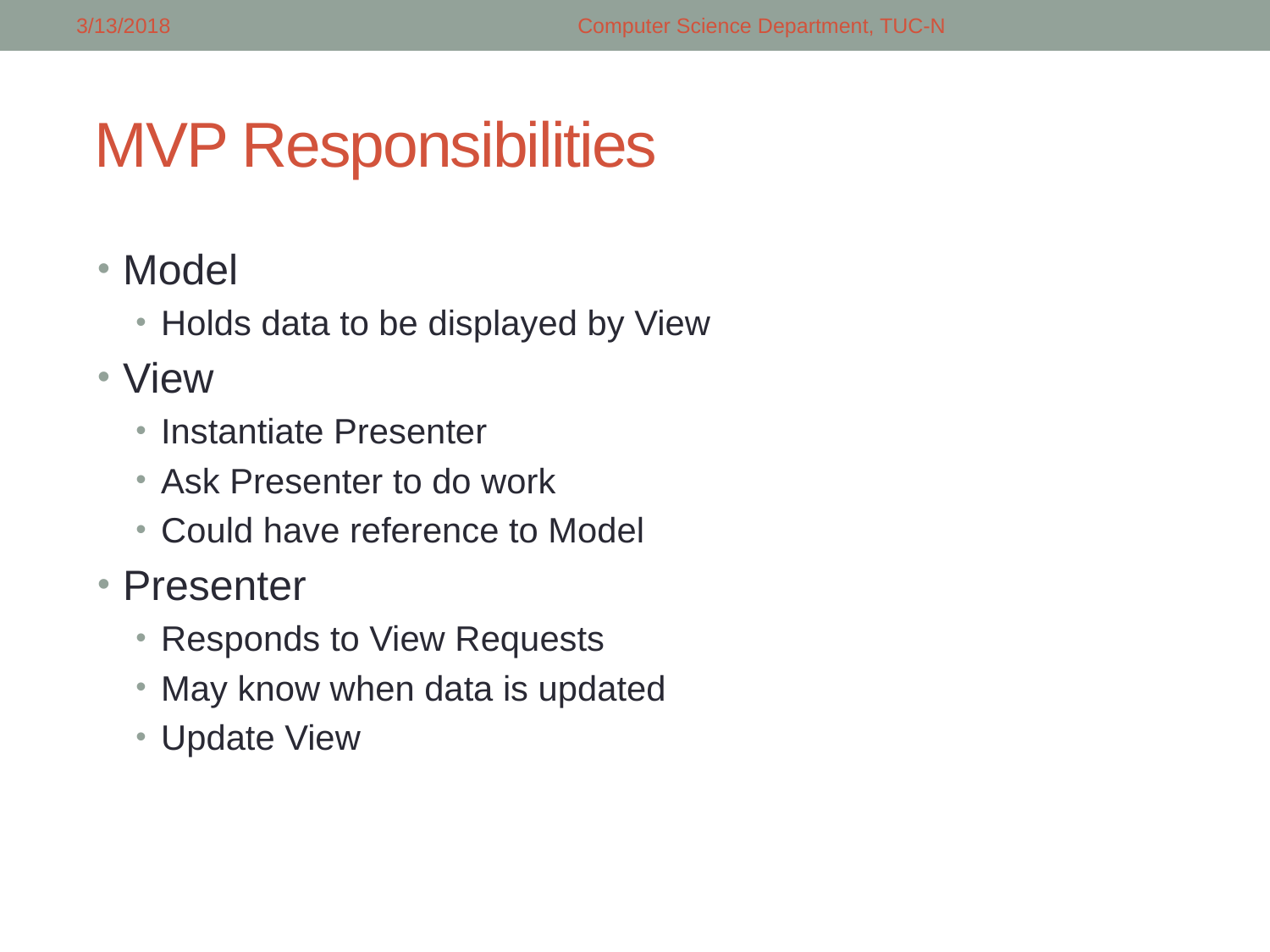

3/13/2018
Computer Science Department, TUC-N
# MVP Responsibilities
Model
Holds data to be displayed by View
View
Instantiate Presenter
Ask Presenter to do work
Could have reference to Model
Presenter
Responds to View Requests
May know when data is updated
Update View